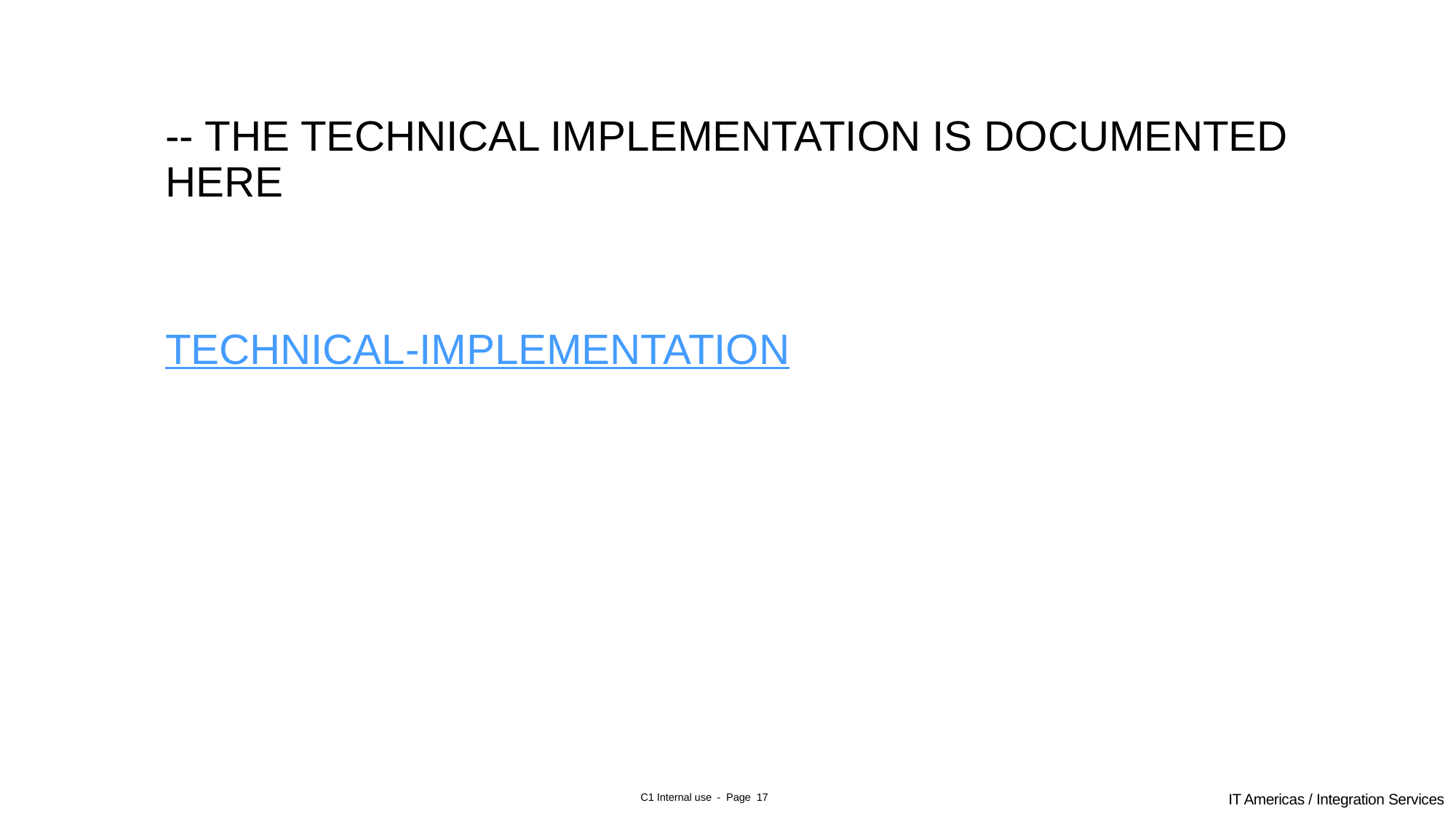

-- THE TECHNICAL IMPLEMENTATION IS DOCUMENTED HERE

TECHNICAL-IMPLEMENTATION

17
IT Americas / Integration Services